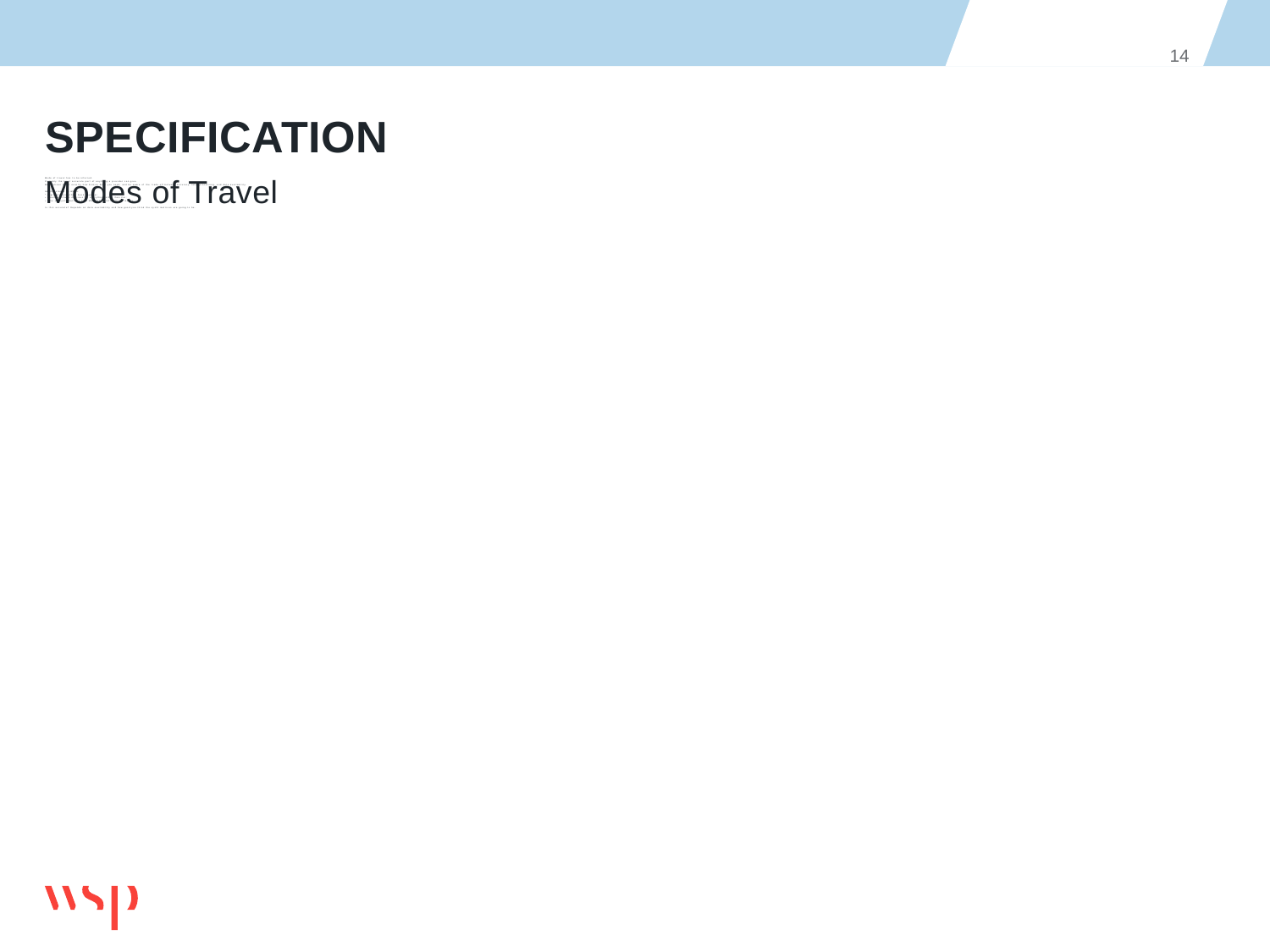

14
# Specification
Modes of Travel
Mode of travel has to be inferred.
Probably the least accurate part of anything a provider can give.
Be cautious about exactly how broken down you need, and be aware of the trade off between accuracy, later processing, and data availability.

AECOM stance on WECA:
Aggregate everything back together;
Create synthetic matrices for everything other than Car;
Take off synth matrices from MND and be left with car matrix.

Is this accurate? Depends on data availability and how good you think the synth matrices are going to be.